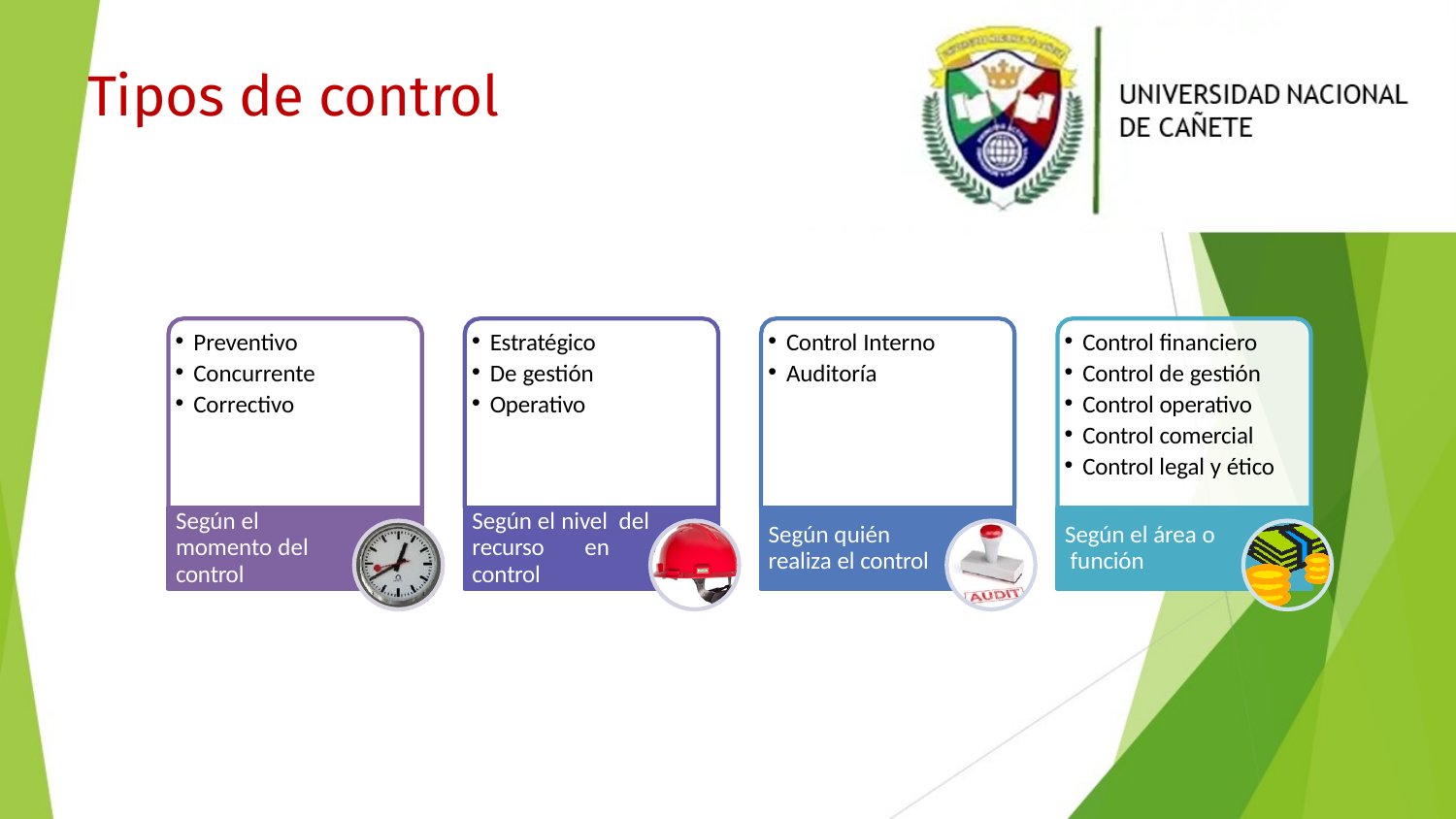

# Tipos de control

Preventivo
Concurrente
Correctivo
Estratégico
De gestión
Operativo
Control Interno
Auditoría
Control financiero
Control de gestión
Control operativo
Control comercial
Control legal y ético
Según el  momento del  control
Según el nivel  del recurso en  control

Según quién  realiza el control
Según el área o  función